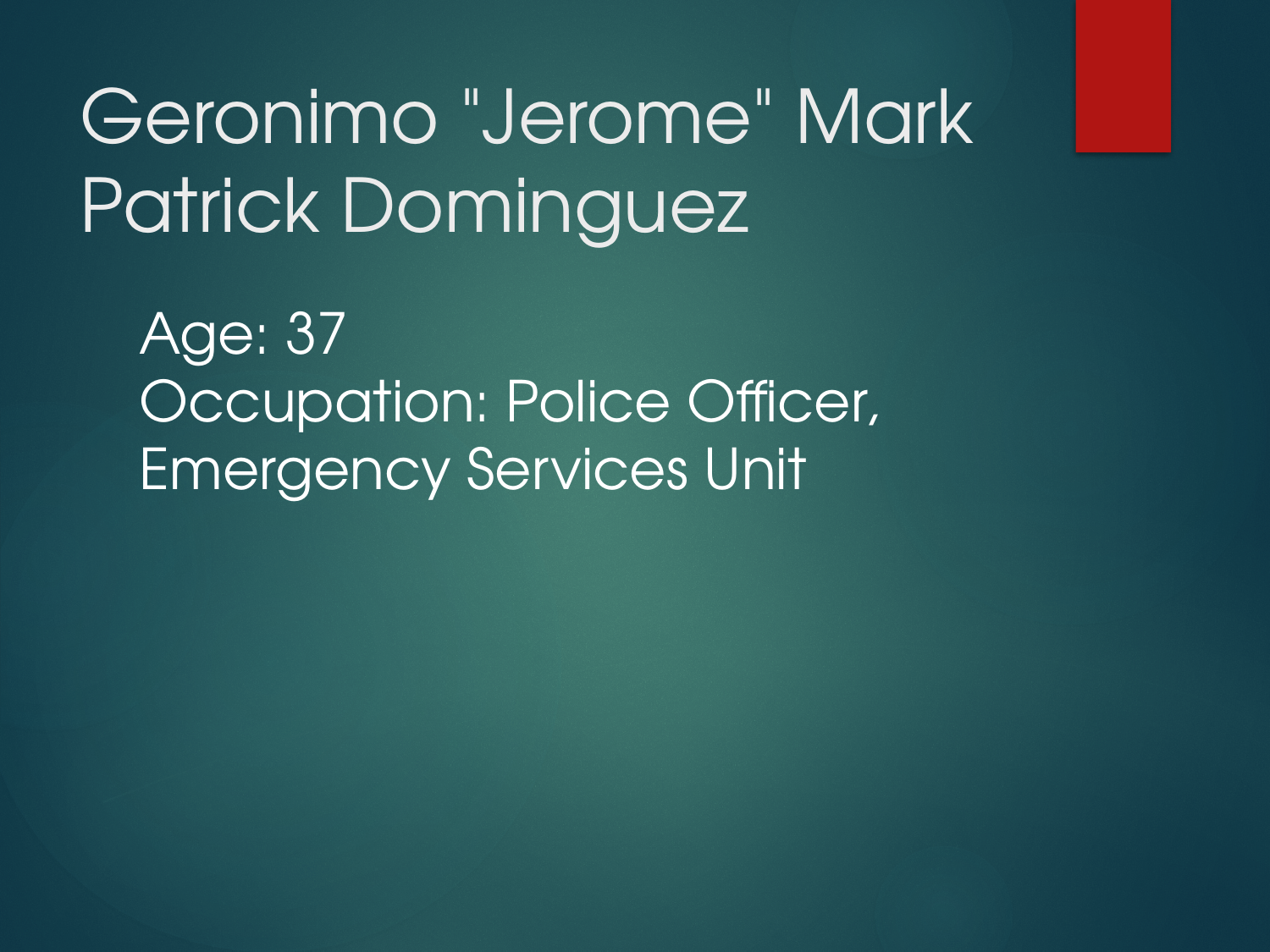

# Geronimo "Jerome" Mark Patrick Dominguez

Age: 37
Occupation: Police Officer, Emergency Services Unit